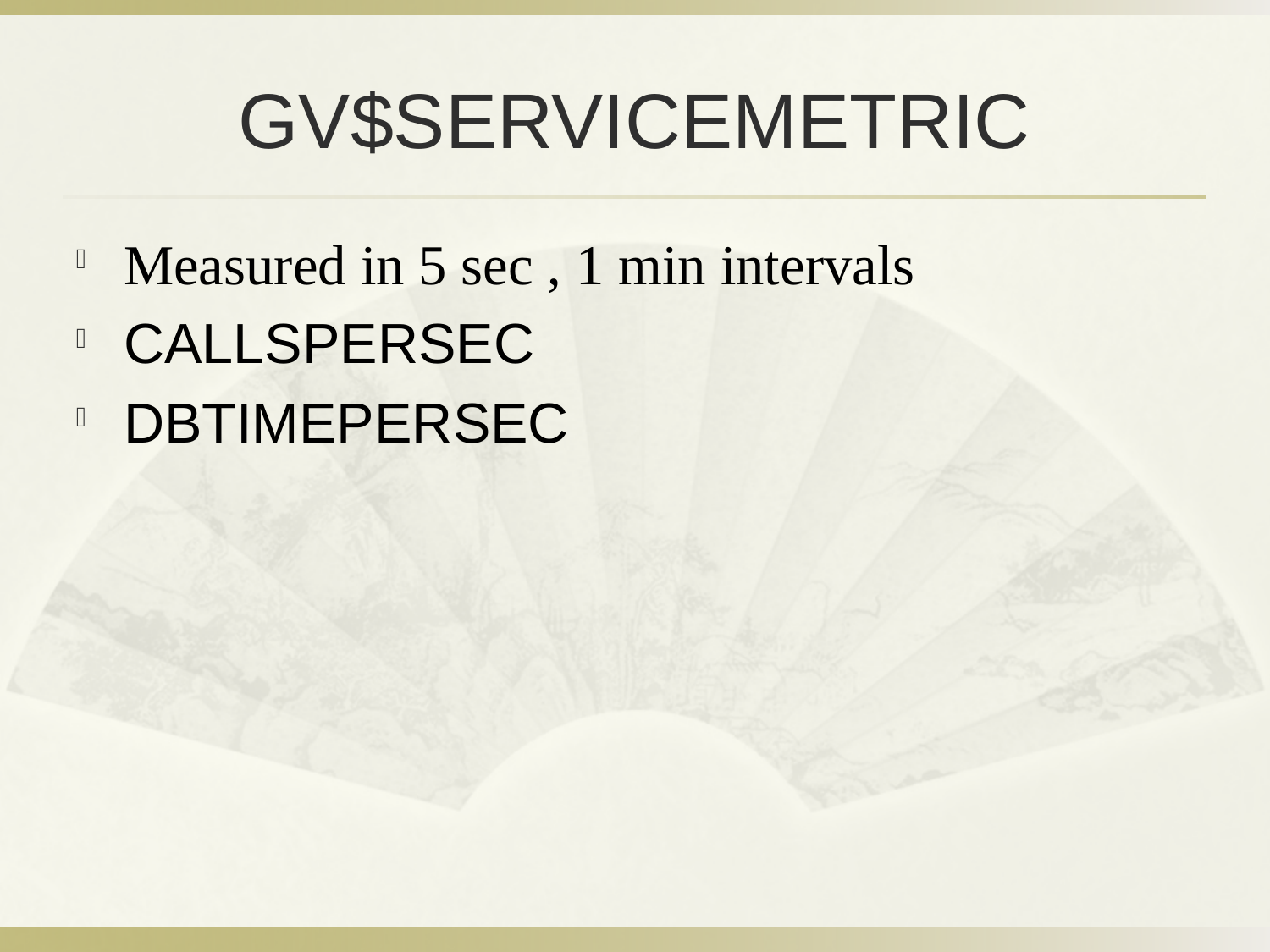

# GV$SERVICEMETRIC
Measured in 5 sec , 1 min intervals
CALLSPERSEC
DBTIMEPERSEC